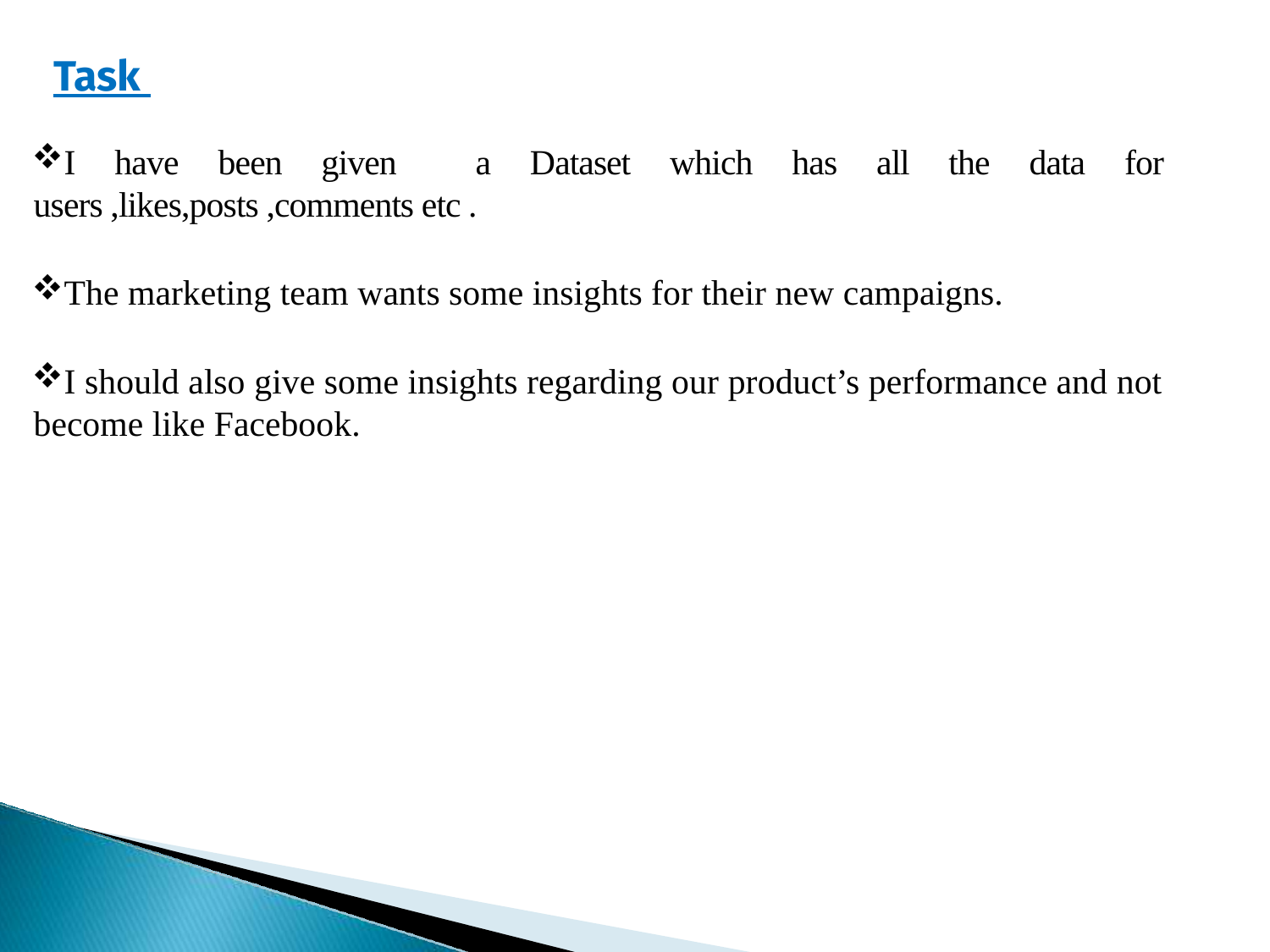

# Task
I have been given  a Dataset which has all the data for users ,likes,posts ,comments etc .

The marketing team wants some insights for their new campaigns.

I should also give some insights regarding our product’s performance and not become like Facebook.